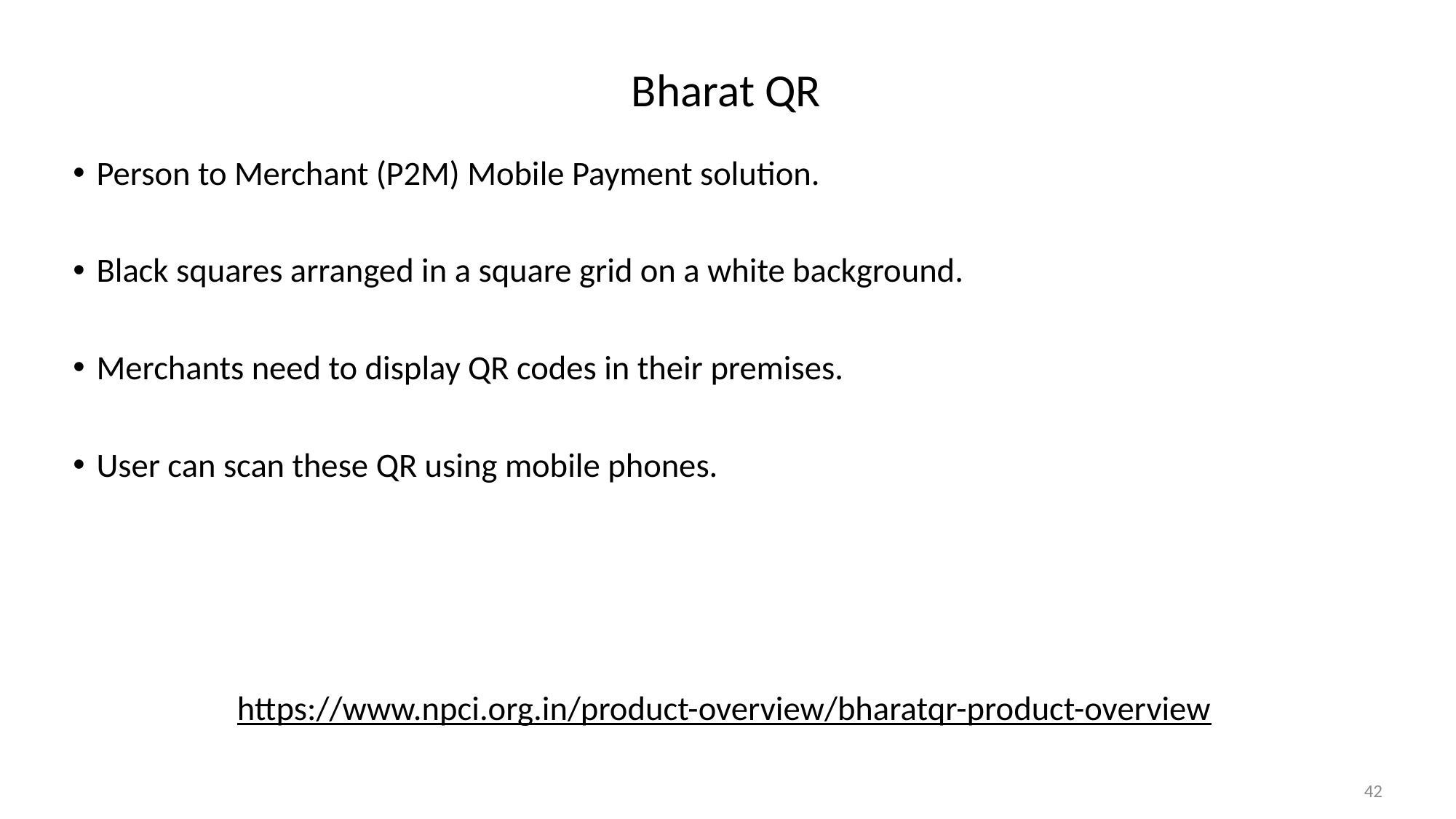

# Bharat QR
Person to Merchant (P2M) Mobile Payment solution.

Black squares arranged in a square grid on a white background.

Merchants need to display QR codes in their premises.

User can scan these QR using mobile phones.

https://www.npci.org.in/product-overview/bharatqr-product-overview

42